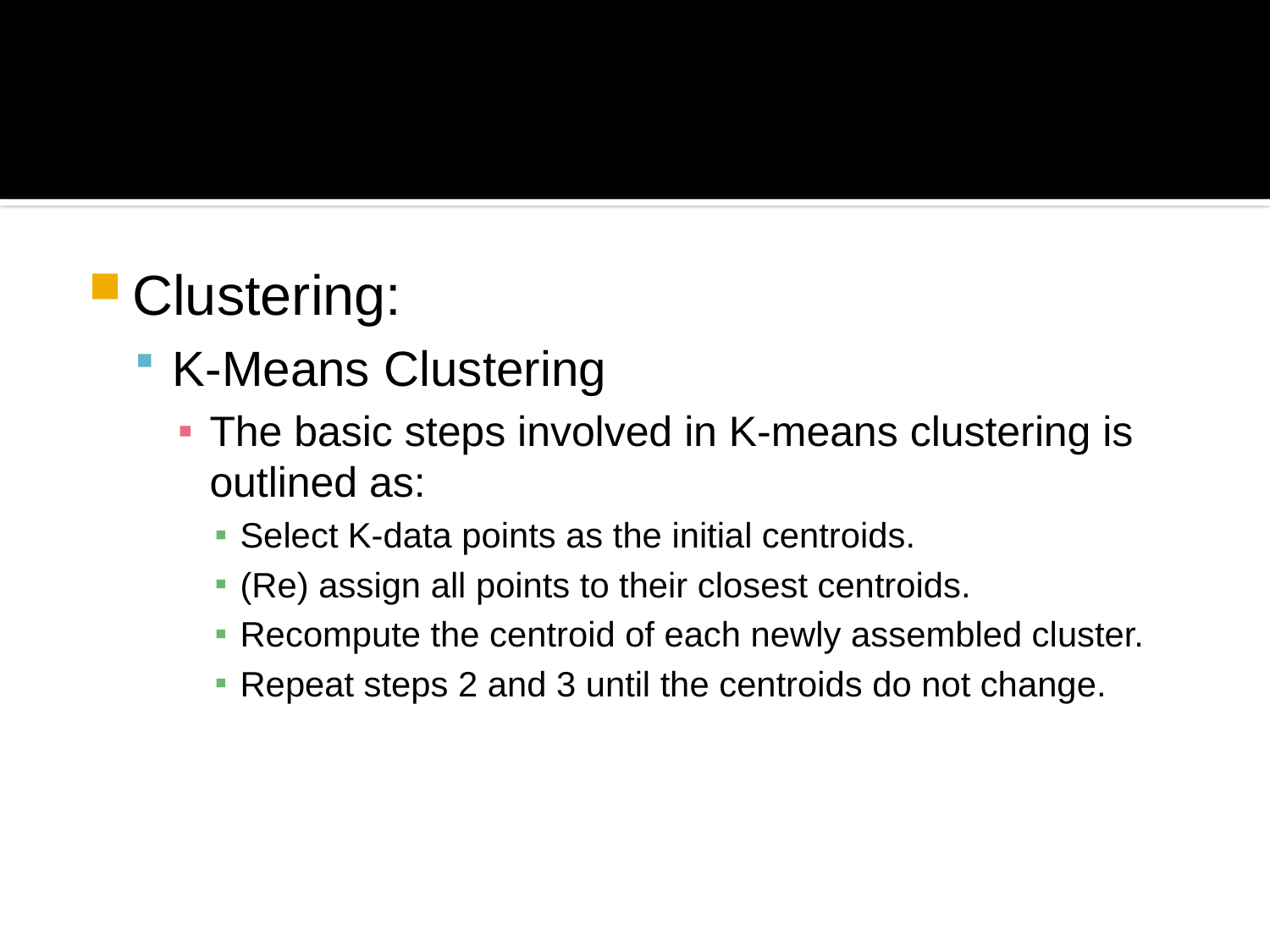

#
Clustering:
K-Means Clustering
The basic steps involved in K-means clustering is outlined as:
Select K-data points as the initial centroids.
(Re) assign all points to their closest centroids.
Recompute the centroid of each newly assembled cluster.
Repeat steps 2 and 3 until the centroids do not change.